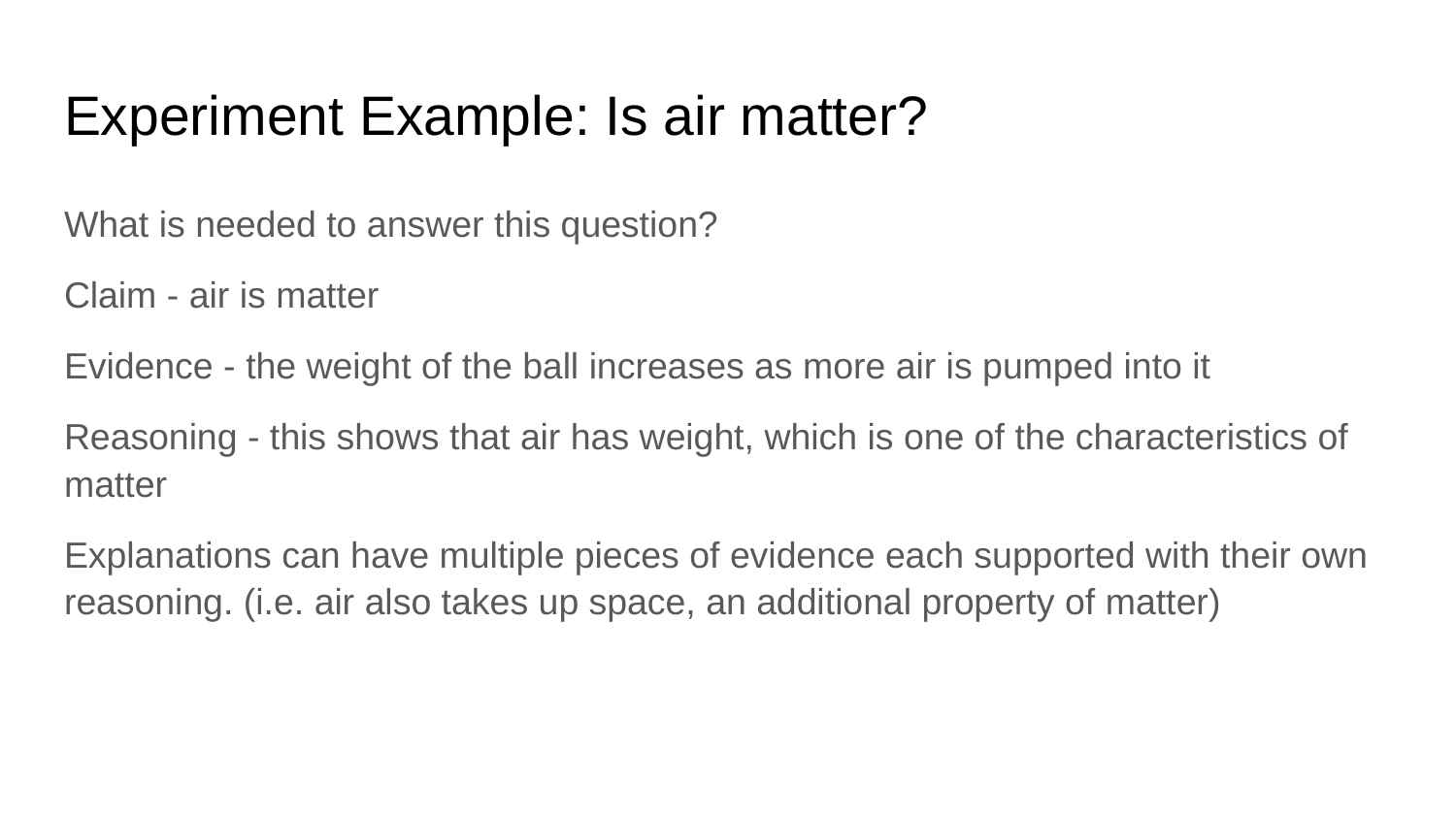

# Experiment Example: Is air matter?
What is needed to answer this question?
Claim - air is matter
Evidence - the weight of the ball increases as more air is pumped into it
Reasoning - this shows that air has weight, which is one of the characteristics of matter
Explanations can have multiple pieces of evidence each supported with their own reasoning. (i.e. air also takes up space, an additional property of matter)